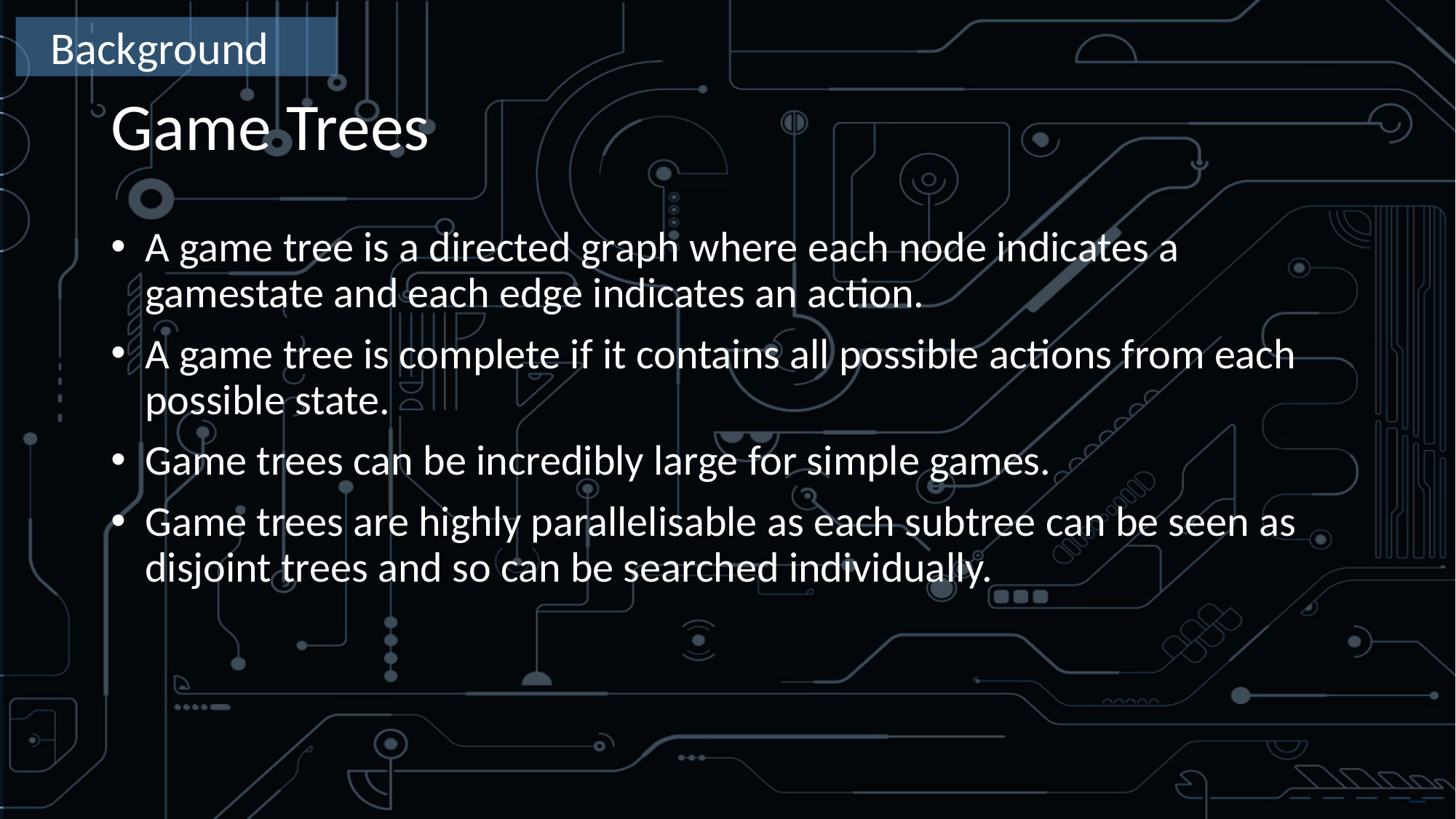

Background

# Game Trees
A game tree is a directed graph where each node indicates a gamestate and each edge indicates an action.
A game tree is complete if it contains all possible actions from each possible state.
Game trees can be incredibly large for simple games.
Game trees are highly parallelisable as each subtree can be seen as disjoint trees and so can be searched individually.

Free PowerPoint Templates